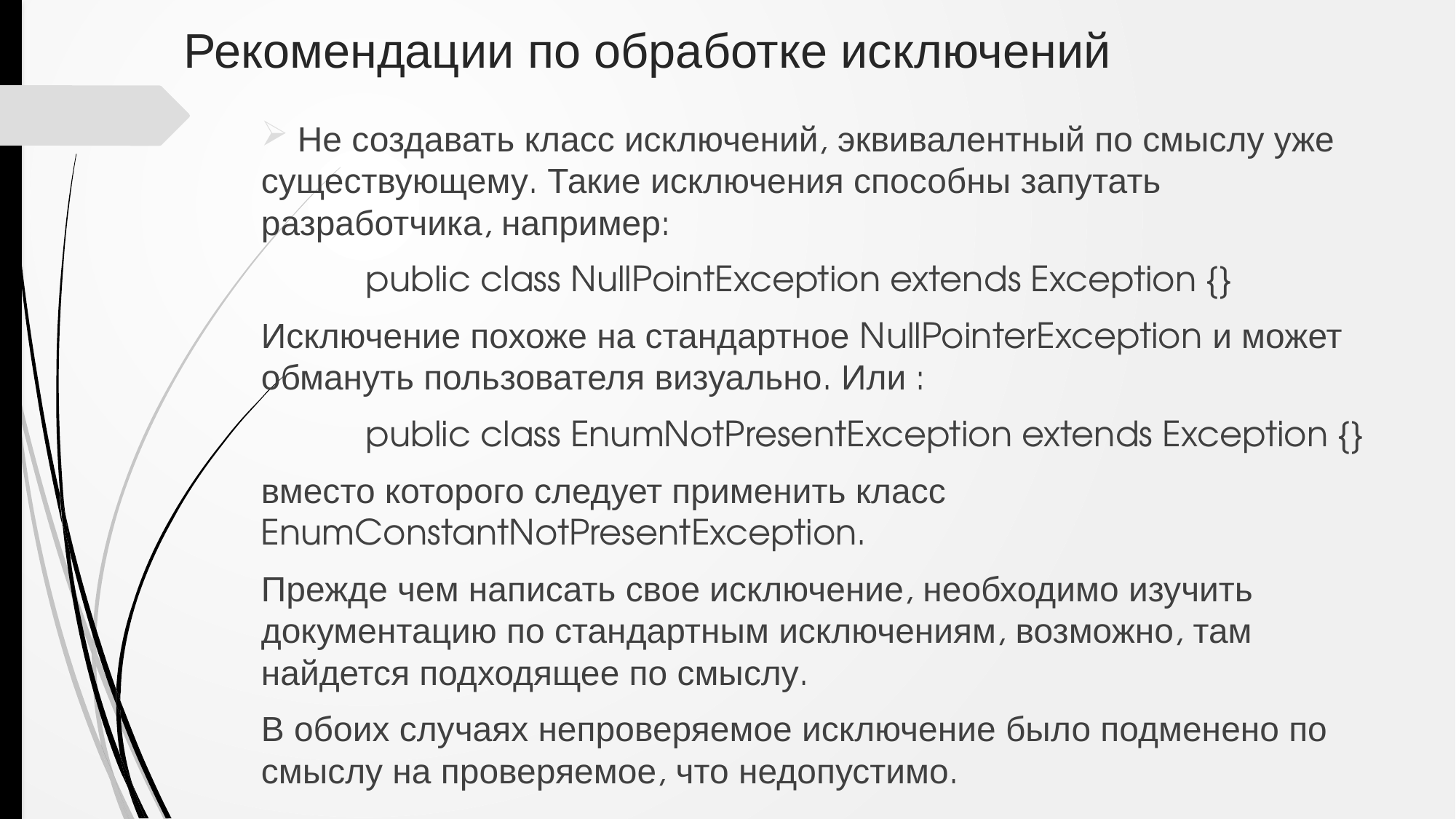

# Рекомендации по обработке исключений
 Не создавать класс исключений, эквивалентный по смыслу уже существующему. Такие исключения способны запутать разработчика, например:
	public class NullPointException extends Exception {}
Исключение похоже на стандартное NullPointerException и может обмануть пользователя визуально. Или :
	public class EnumNotPresentException extends Exception {}
вместо которого следует применить класс EnumConstantNotPresentException.
Прежде чем написать свое исключение, необходимо изучить документацию по стандартным исключениям, возможно, там найдется подходящее по смыслу.
В обоих случаях непроверяемое исключение было подменено по смыслу на проверяемое, что недопустимо.